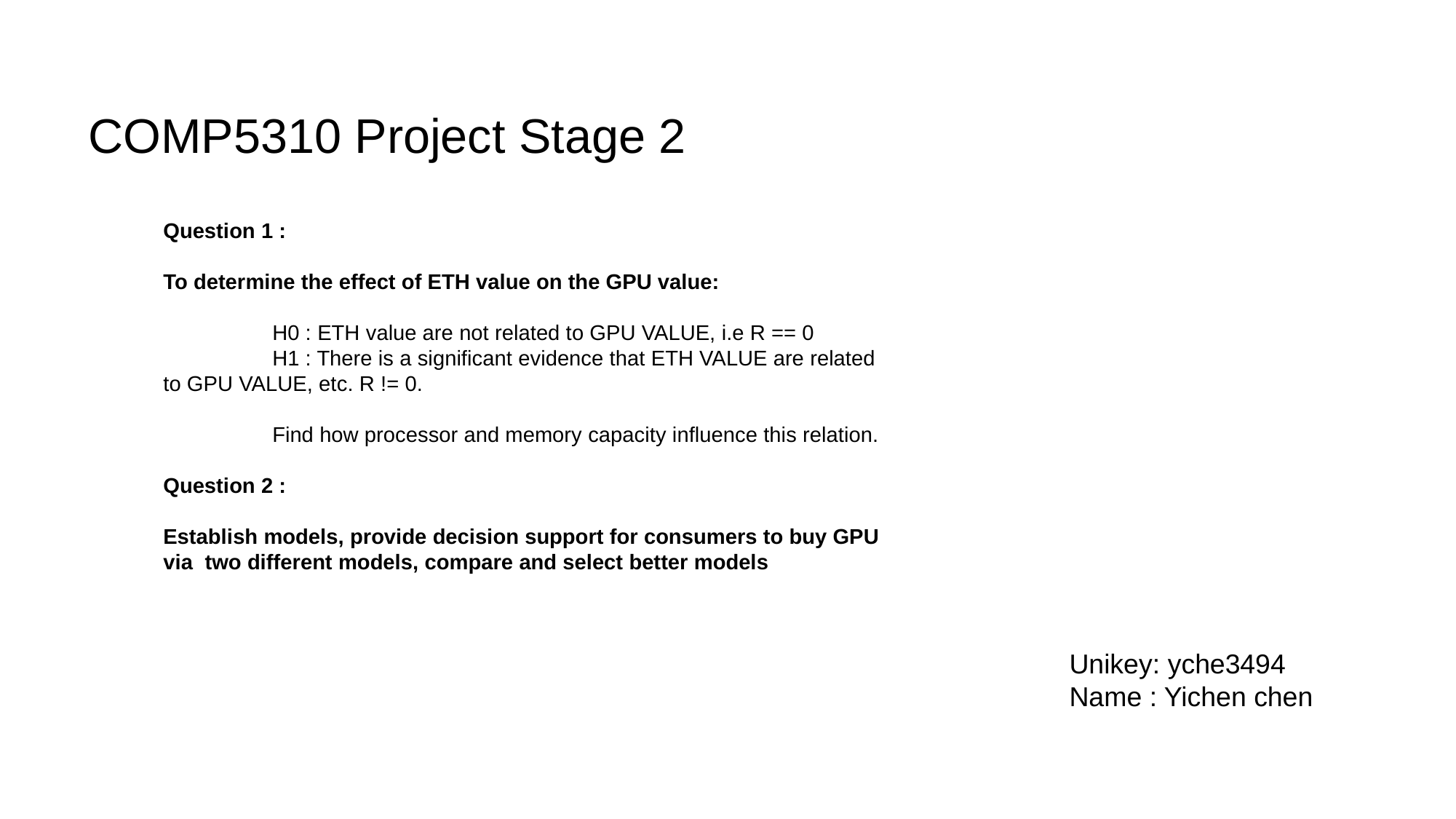

COMP5310 Project Stage 2
Question 1 :

To determine the effect of ETH value on the GPU value:

	H0 : ETH value are not related to GPU VALUE, i.e R == 0
	H1 : There is a significant evidence that ETH VALUE are related to GPU VALUE, etc. R != 0.

	Find how processor and memory capacity influence this relation.

Question 2 :

Establish models, provide decision support for consumers to buy GPU via  two different models, compare and select better models

Unikey: yche3494
Name : Yichen chen